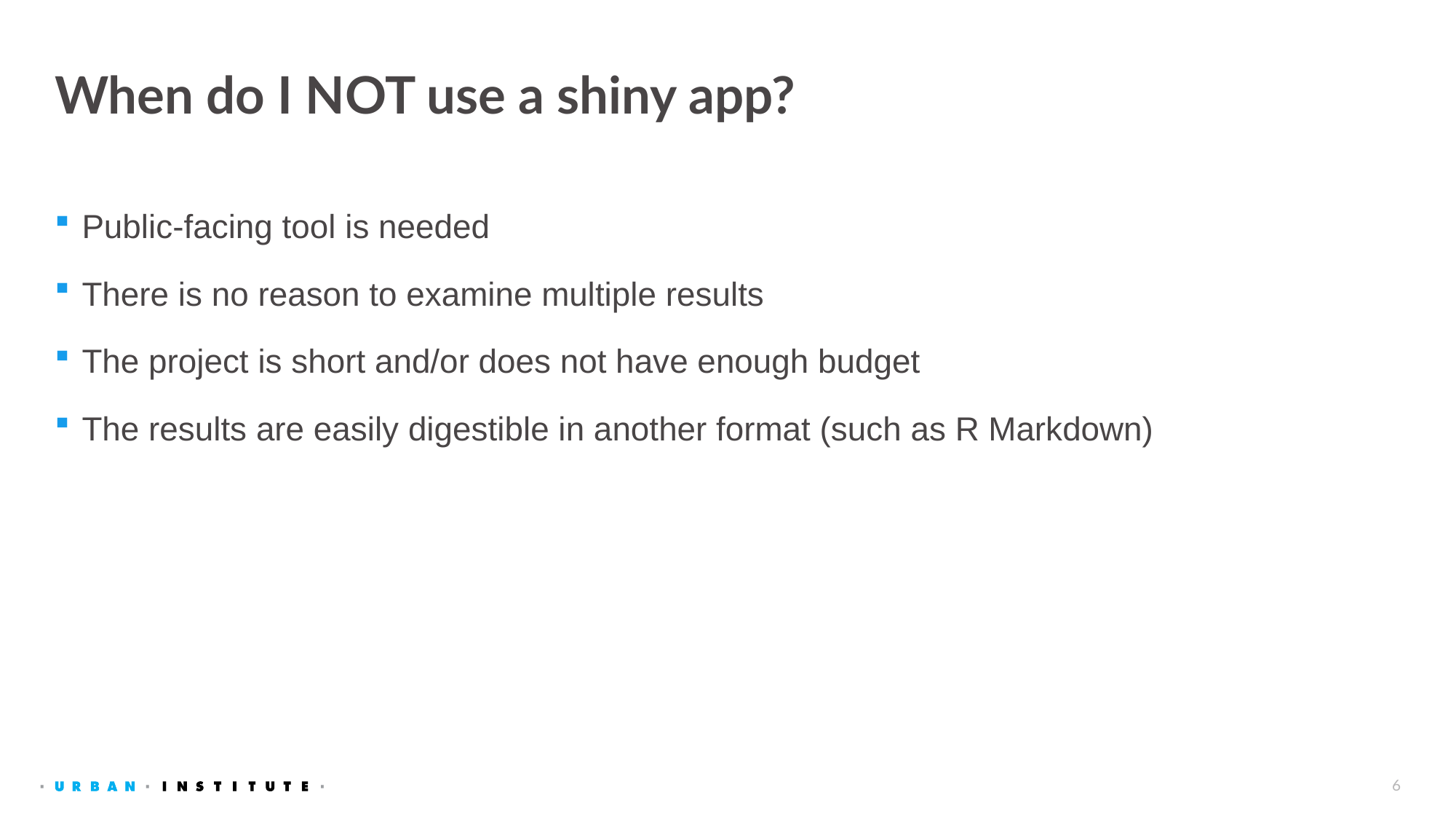

# When do I NOT use a shiny app?
Public-facing tool is needed
There is no reason to examine multiple results
The project is short and/or does not have enough budget
The results are easily digestible in another format (such as R Markdown)

6